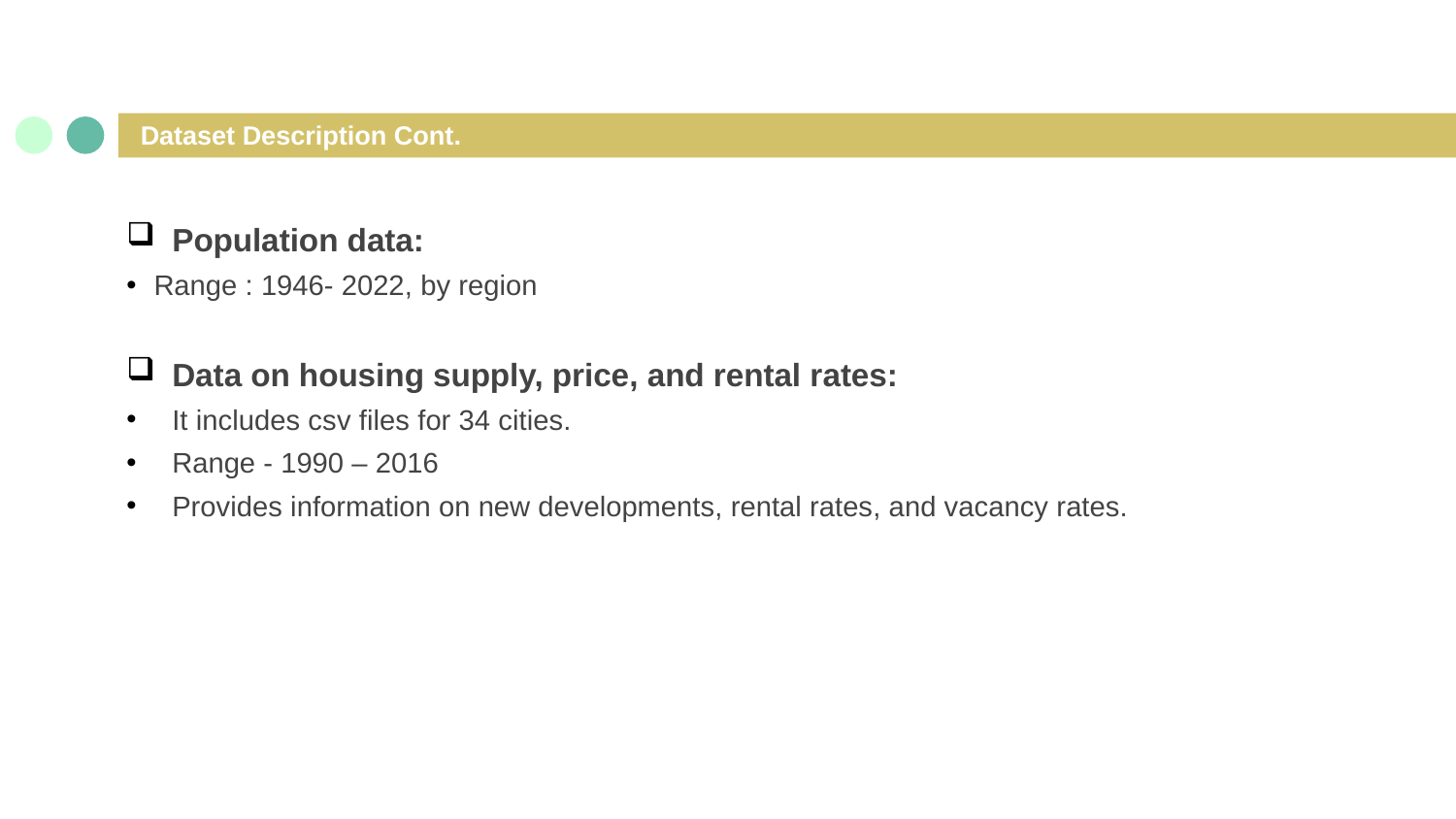

# Dataset Description Cont.
Population data:
Range : 1946- 2022, by region

Data on housing supply, price, and rental rates:
It includes csv files for 34 cities.
Range - 1990 – 2016
Provides information on new developments, rental rates, and vacancy rates.